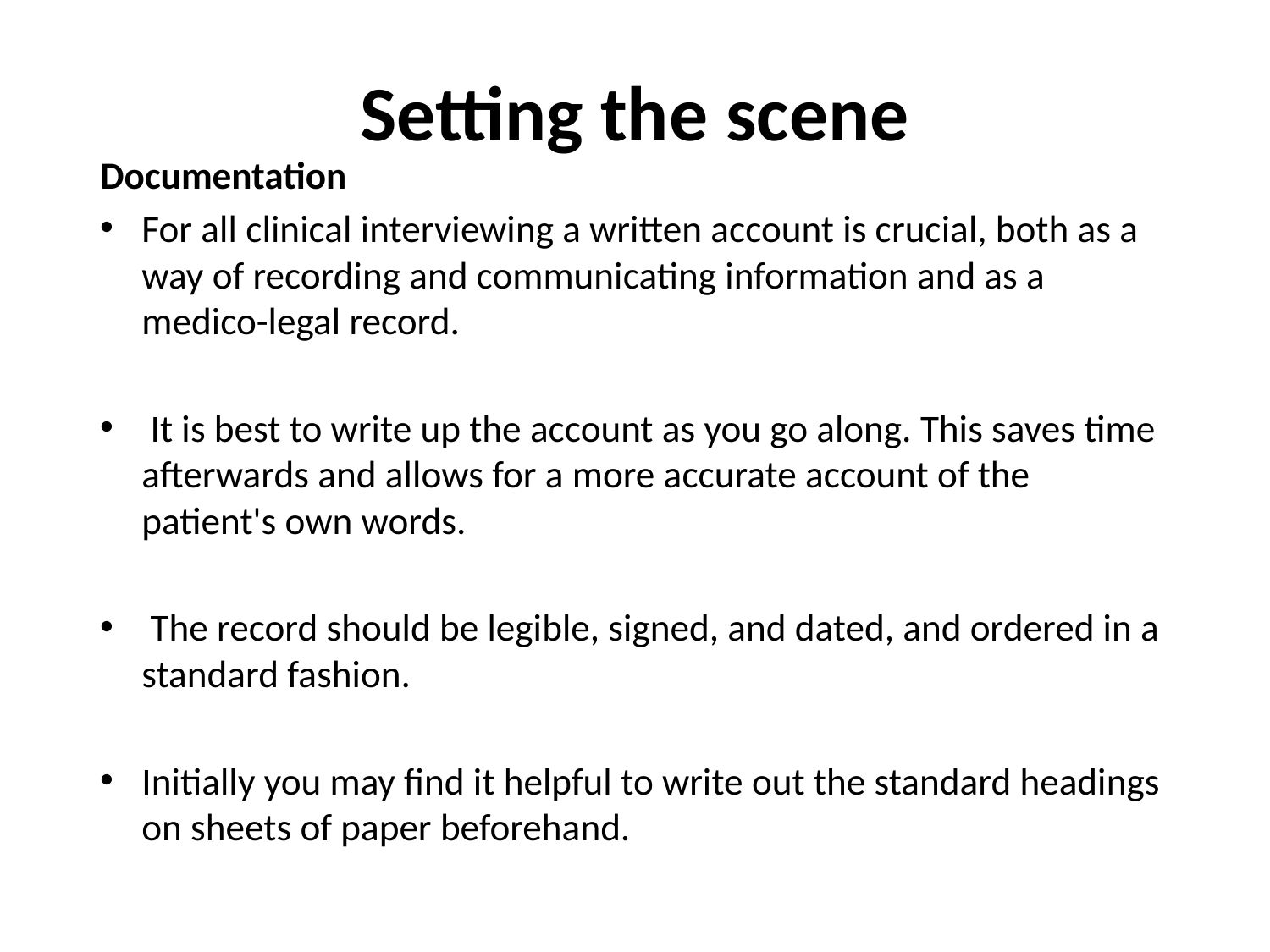

# Setting the scene
Documentation
For all clinical interviewing a written account is crucial, both as a way of recording and communicating information and as a medico-legal record.

 It is best to write up the account as you go along. This saves time afterwards and allows for a more accurate account of the patient's own words.

 The record should be legible, signed, and dated, and ordered in a standard fashion.

Initially you may find it helpful to write out the standard headings on sheets of paper beforehand.